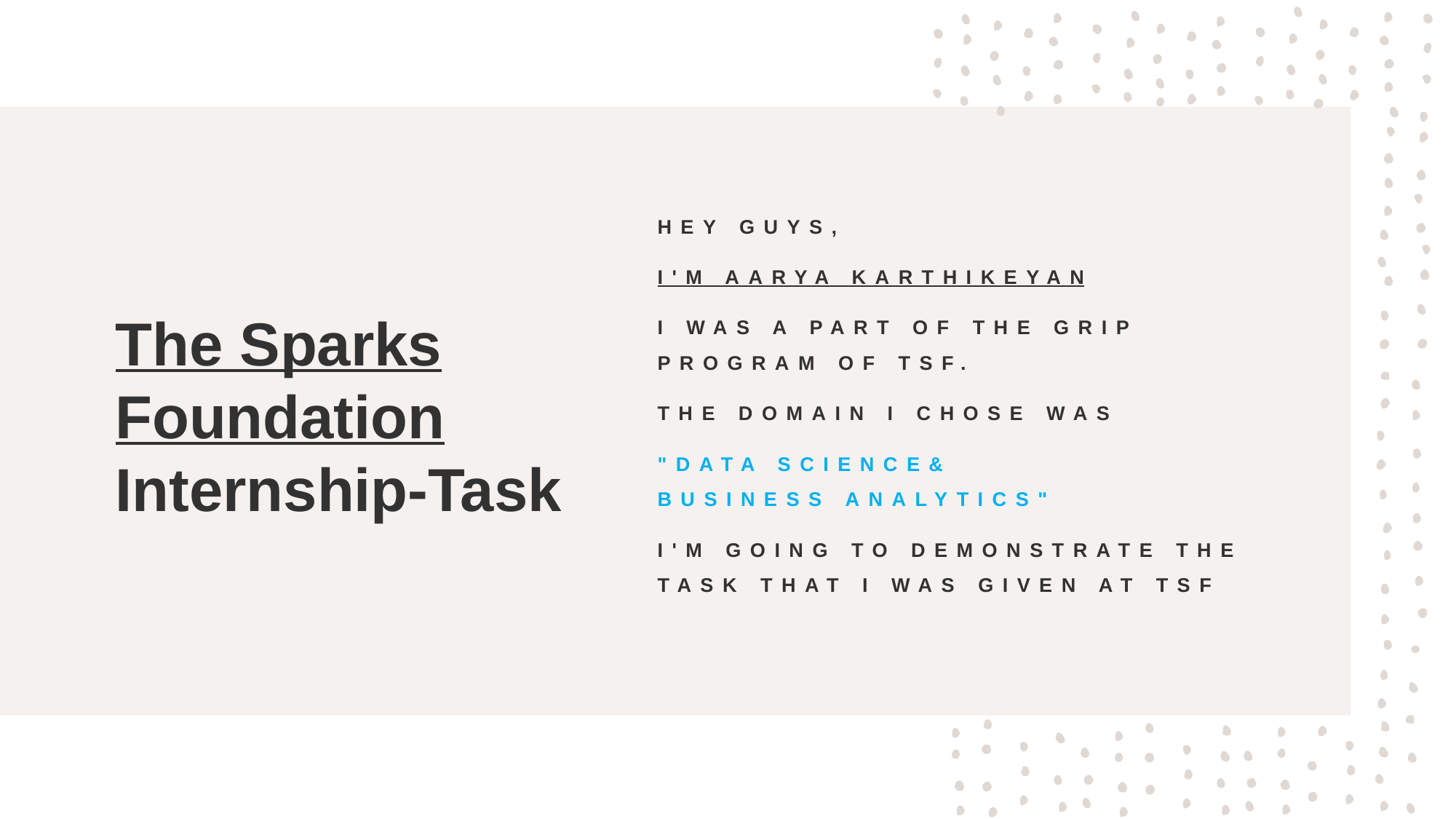

# The Sparks Foundation Internship-Task
Hey guys,
i'm AArya karthikeyan
I was a part of the grip program of tsf.
The domain I chose was
"Data Science& Business Analytics"
I'm going to demonstrate the task that I was given At TSF